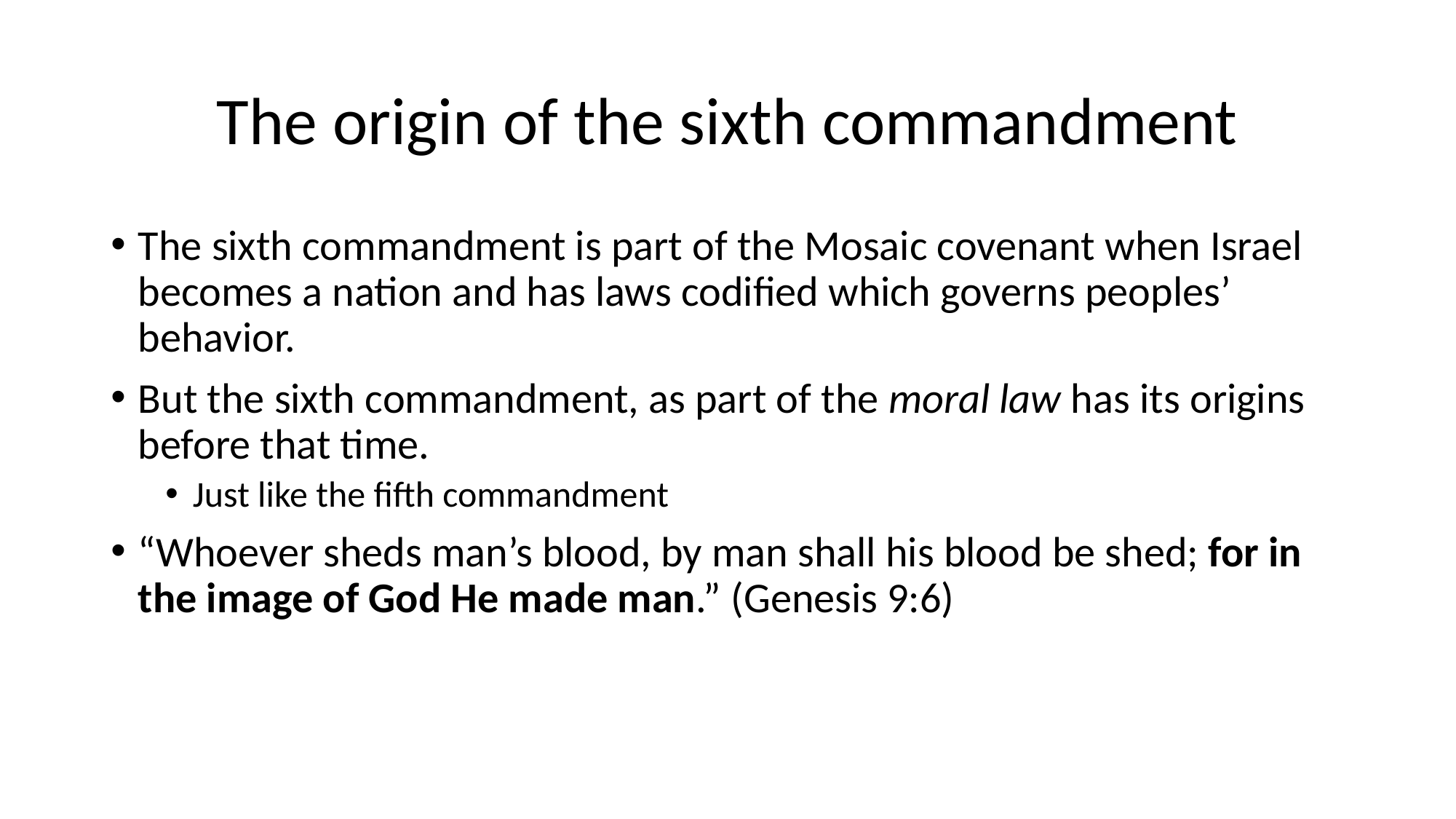

# The origin of the sixth commandment
The sixth commandment is part of the Mosaic covenant when Israel becomes a nation and has laws codified which governs peoples’ behavior.
But the sixth commandment, as part of the moral law has its origins before that time.
Just like the fifth commandment
“Whoever sheds man’s blood, by man shall his blood be shed; for in the image of God He made man.” (Genesis 9:6)